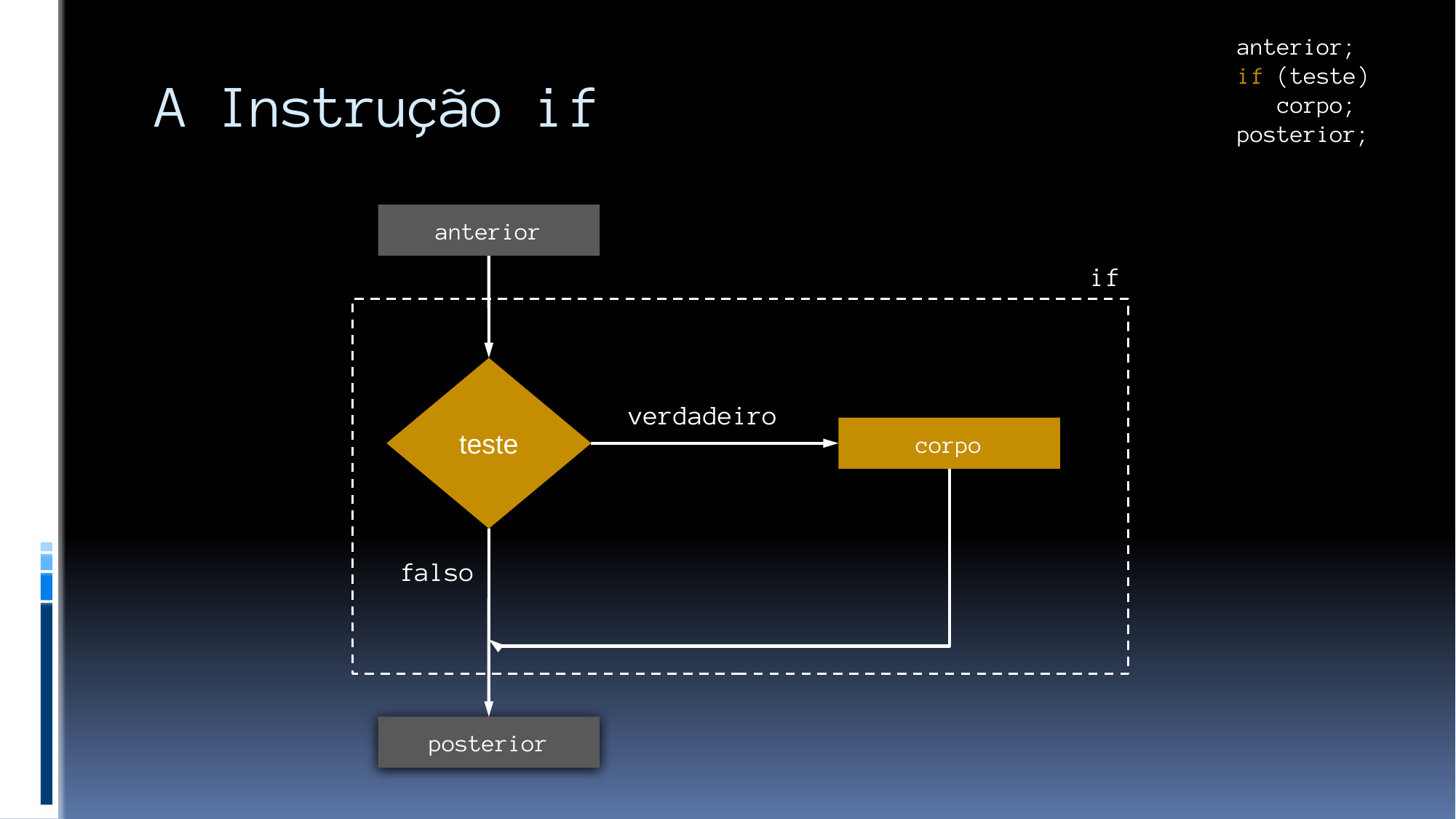

anterior;
if (teste)
   corpo;
posterior;
# A Instrução if
anterior
if

teste
verdadeiro
corpo
falso
posterior